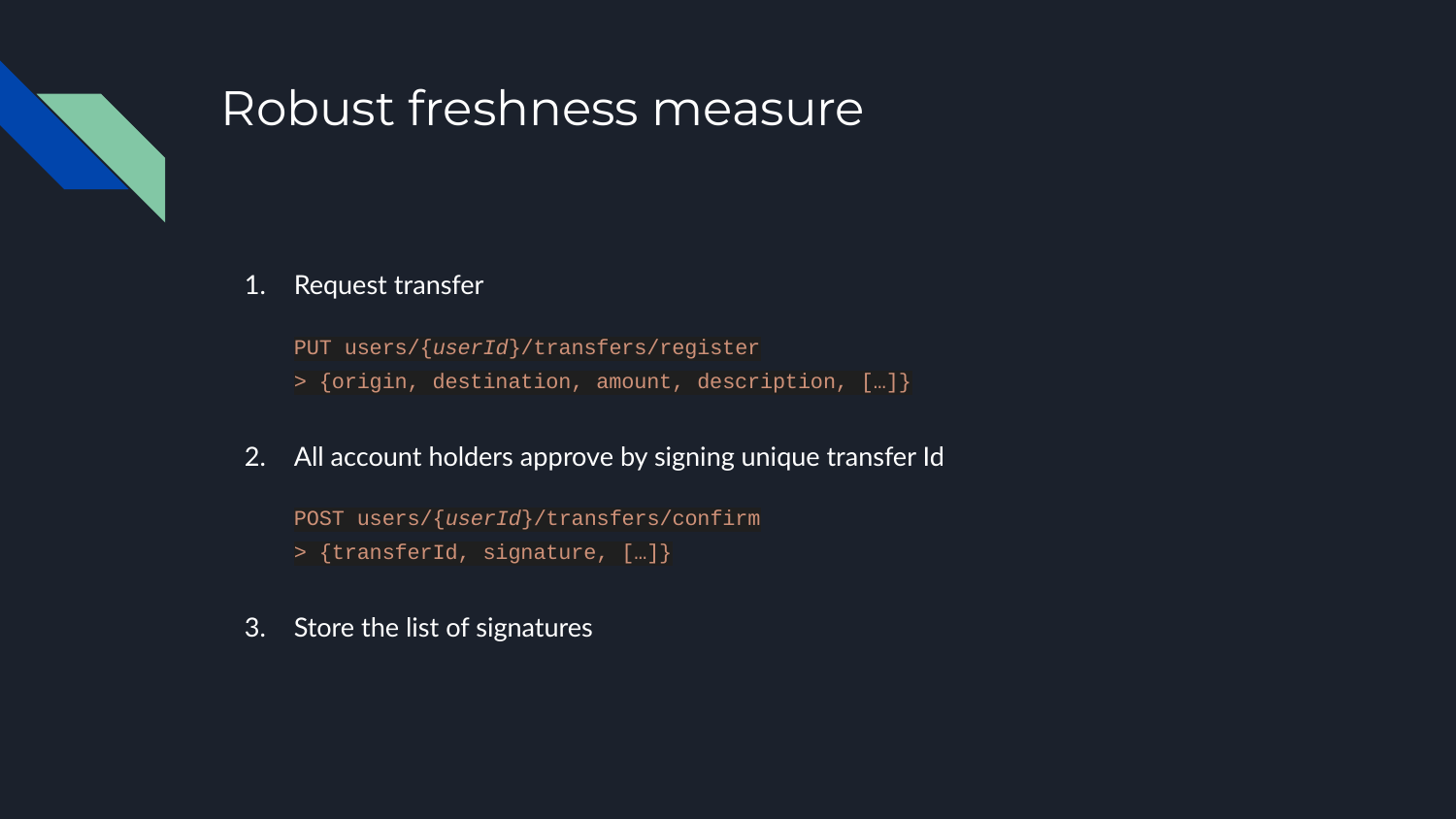

# Robust freshness measure
Request transfer
PUT users/{userId}/transfers/register
> {origin, destination, amount, description, […]}

All account holders approve by signing unique transfer Id
POST users/{userId}/transfers/confirm
> {transferId, signature, […]}

Store the list of signatures